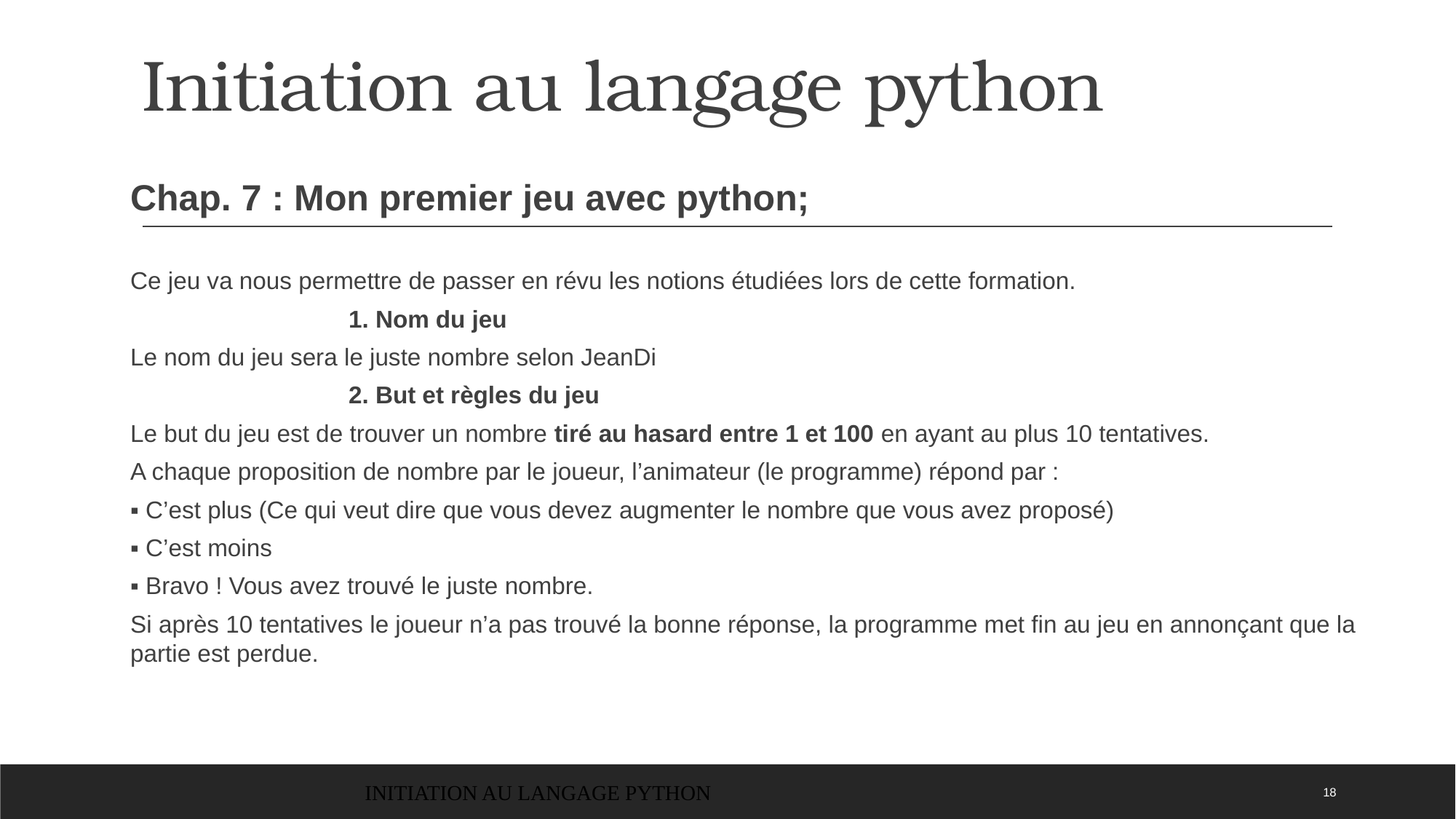

# Initiation au langage python
Chap. 7 : Mon premier jeu avec python;

Ce jeu va nous permettre de passer en révu les notions étudiées lors de cette formation.
		1. Nom du jeu
Le nom du jeu sera le juste nombre selon JeanDi
		2. But et règles du jeu
Le but du jeu est de trouver un nombre tiré au hasard entre 1 et 100 en ayant au plus 10 tentatives.
A chaque proposition de nombre par le joueur, l’animateur (le programme) répond par :
▪ C’est plus (Ce qui veut dire que vous devez augmenter le nombre que vous avez proposé)
▪ C’est moins
▪ Bravo ! Vous avez trouvé le juste nombre.
Si après 10 tentatives le joueur n’a pas trouvé la bonne réponse, la programme met fin au jeu en annonçant que la partie est perdue.

INITIATION AU LANGAGE PYTHON
18